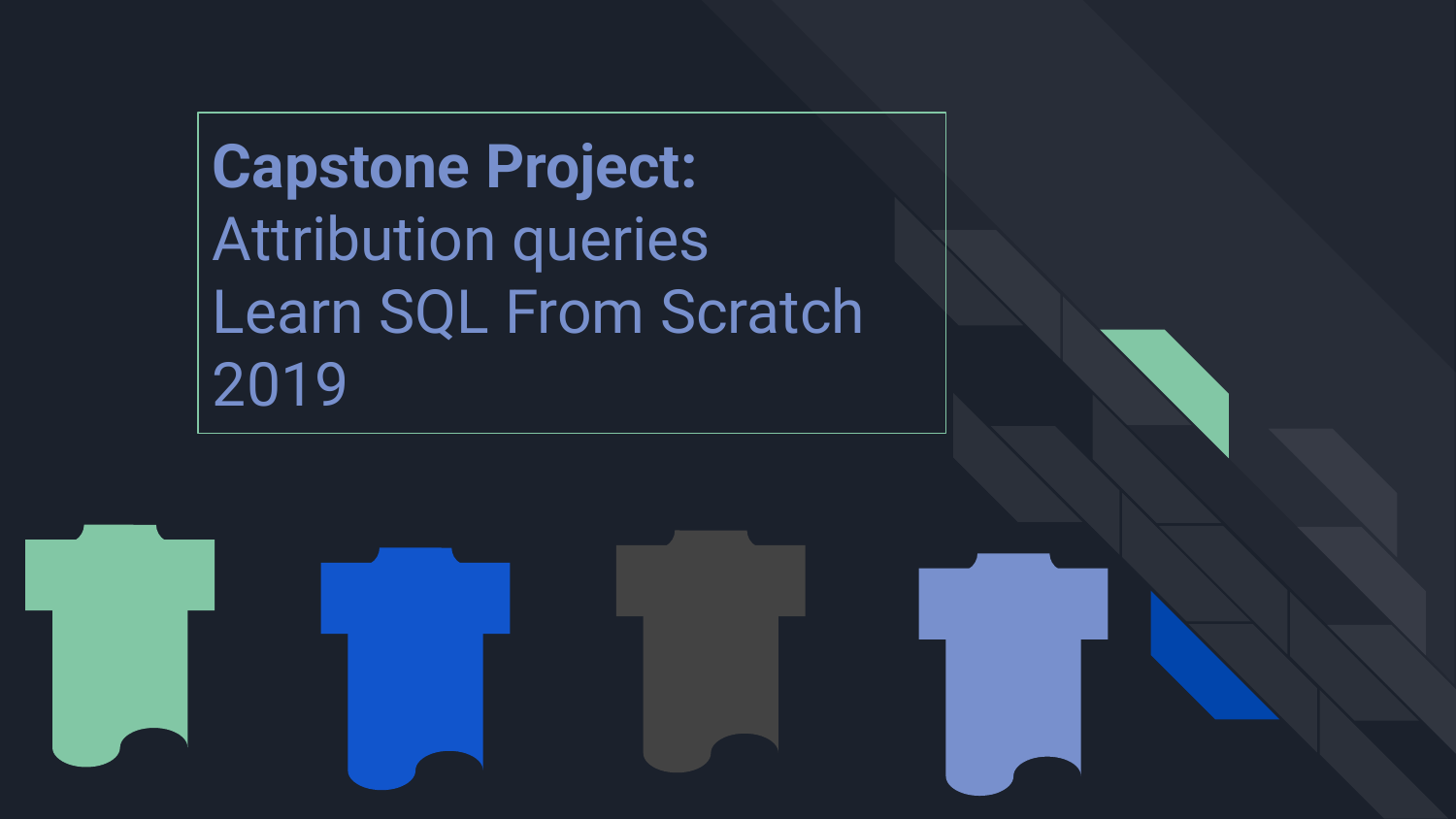

# Capstone Project: Attribution queries Learn SQL From Scratch 2019